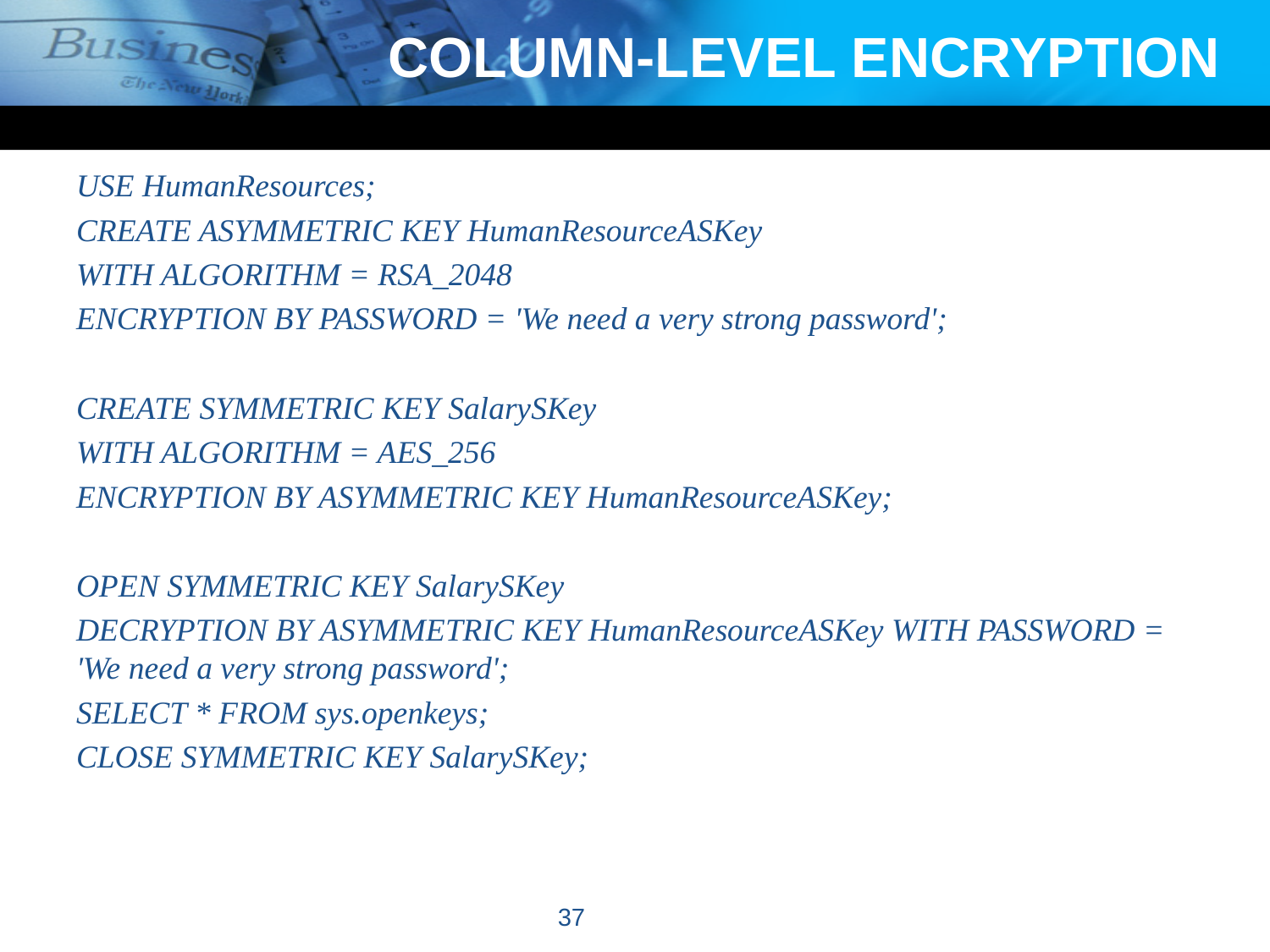

# COLUMN-LEVEL ENCRYPTION
USE HumanResources;
CREATE ASYMMETRIC KEY HumanResourceASKey
WITH ALGORITHM = RSA_2048
ENCRYPTION BY PASSWORD = 'We need a very strong password';

CREATE SYMMETRIC KEY SalarySKey
WITH ALGORITHM = AES_256
ENCRYPTION BY ASYMMETRIC KEY HumanResourceASKey;

OPEN SYMMETRIC KEY SalarySKey
DECRYPTION BY ASYMMETRIC KEY HumanResourceASKey WITH PASSWORD = 'We need a very strong password';
SELECT * FROM sys.openkeys;
CLOSE SYMMETRIC KEY SalarySKey;

37